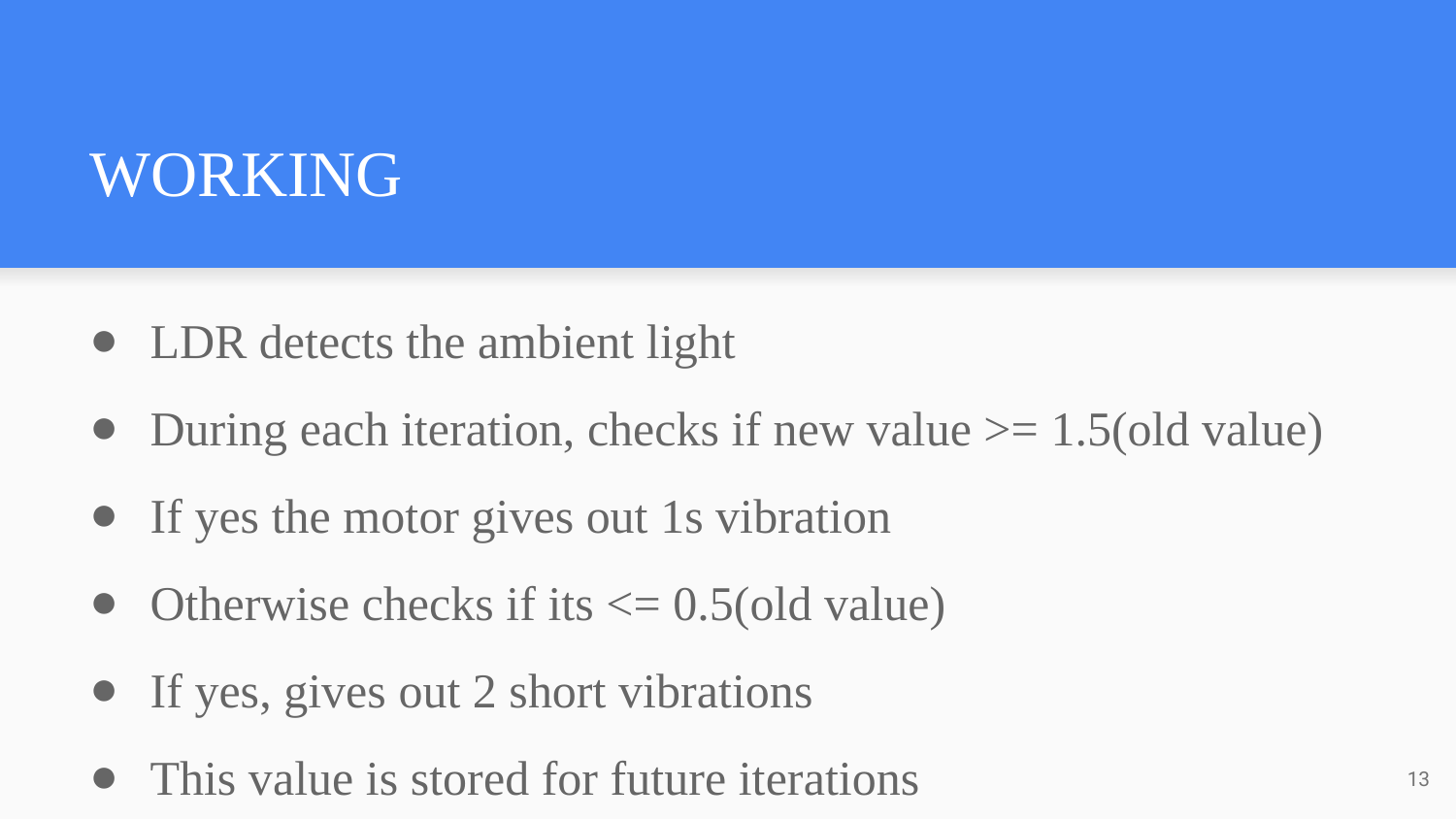

# WORKING
LDR detects the ambient light
During each iteration, checks if new value >= 1.5(old value)
If yes the motor gives out 1s vibration
Otherwise checks if its <= 0.5(old value)
If yes, gives out 2 short vibrations
This value is stored for future iterations
13